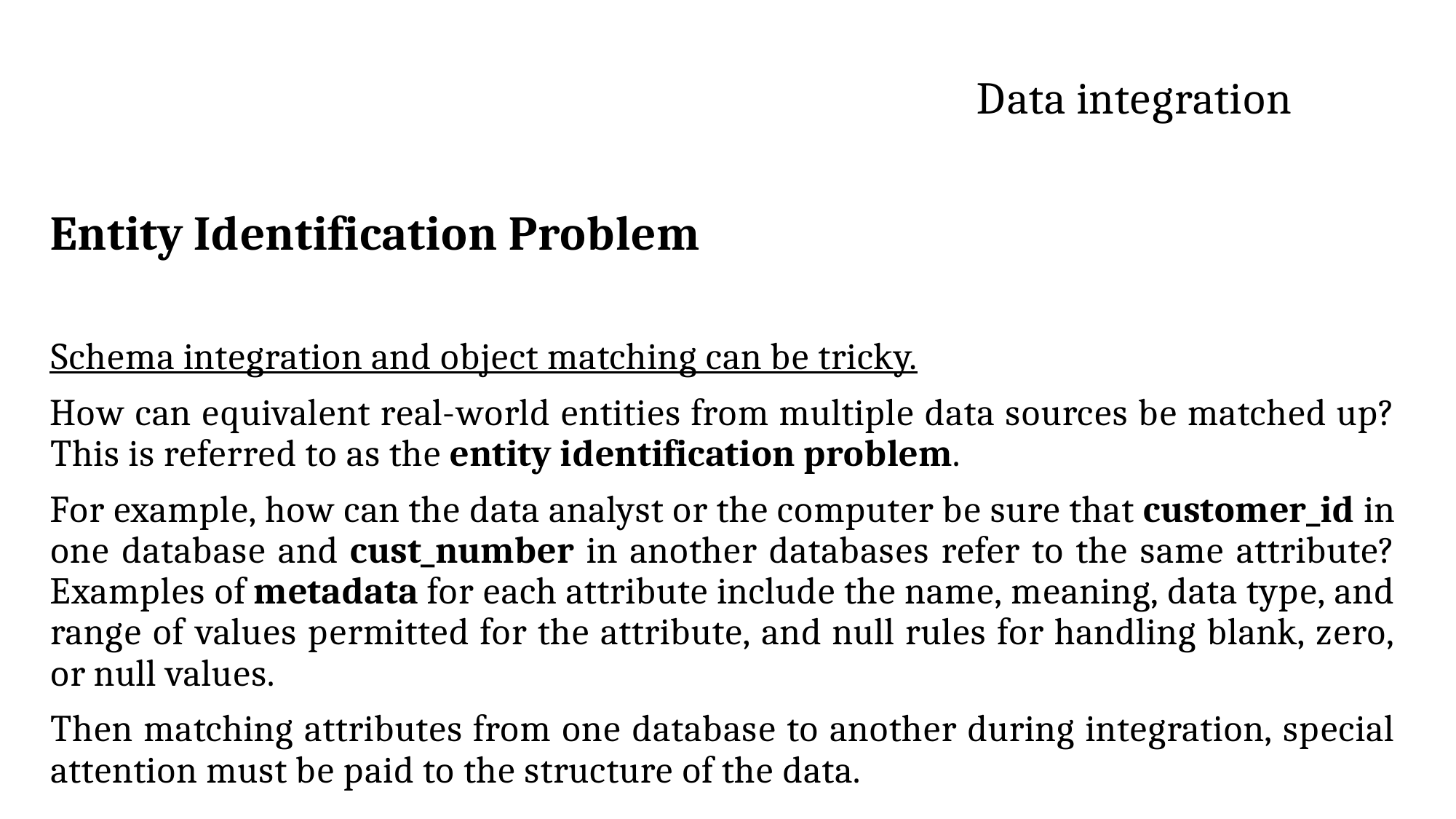

Data integration
Entity Identification Problem

Schema integration and object matching can be tricky.
How can equivalent real-world entities from multiple data sources be matched up? This is referred to as the entity identification problem.
For example, how can the data analyst or the computer be sure that customer_id in one database and cust_number in another databases refer to the same attribute? Examples of metadata for each attribute include the name, meaning, data type, and range of values permitted for the attribute, and null rules for handling blank, zero, or null values.
Then matching attributes from one database to another during integration, special attention must be paid to the structure of the data.